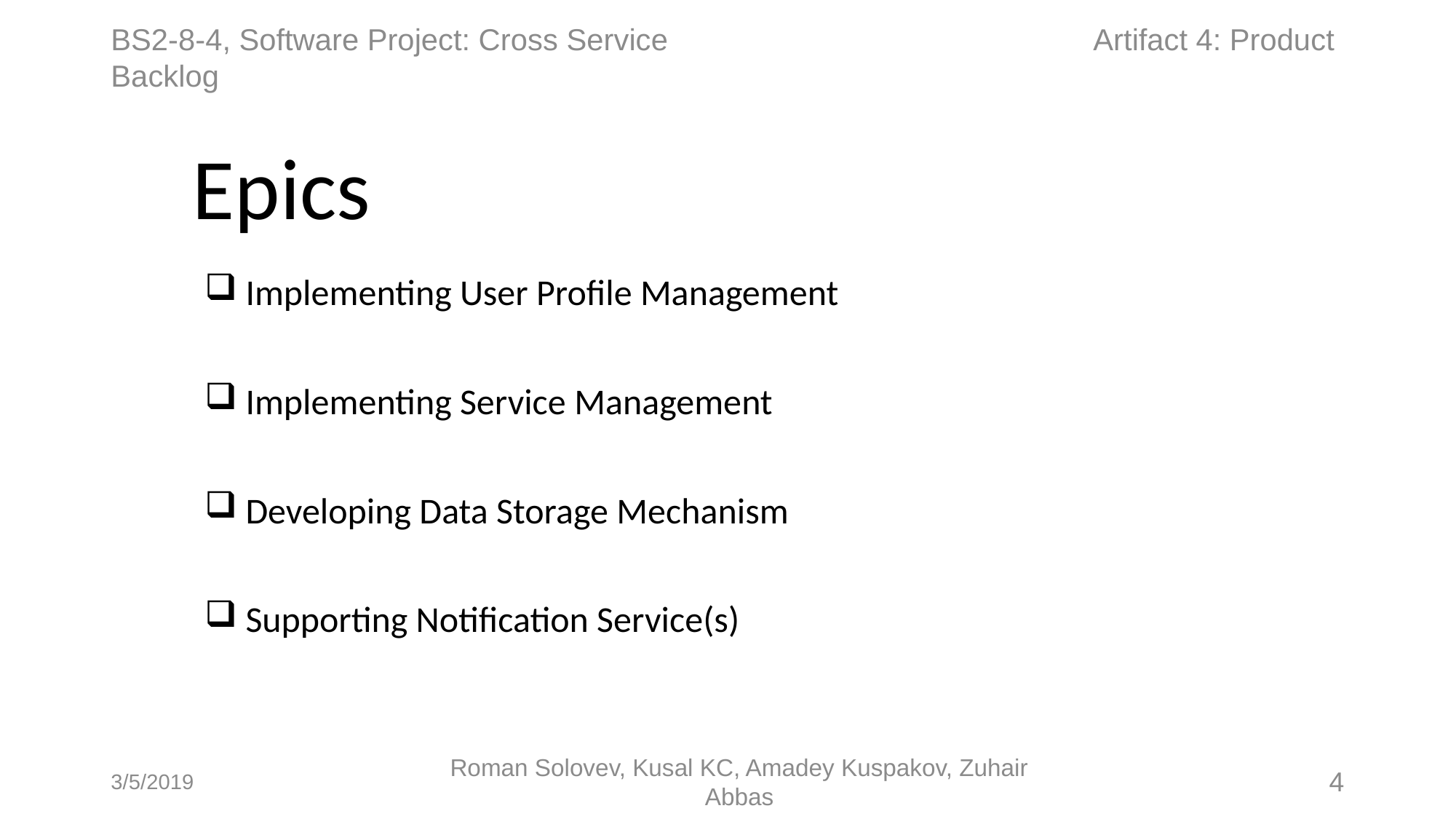

BS2-8-4, Software Project: Cross Service				Artifact 4: Product Backlog
# Epics
Implementing User Profile Management

Implementing Service Management

Developing Data Storage Mechanism

Supporting Notification Service(s)

3/5/2019
Roman Solovev, Kusal KC, Amadey Kuspakov, Zuhair Abbas
4